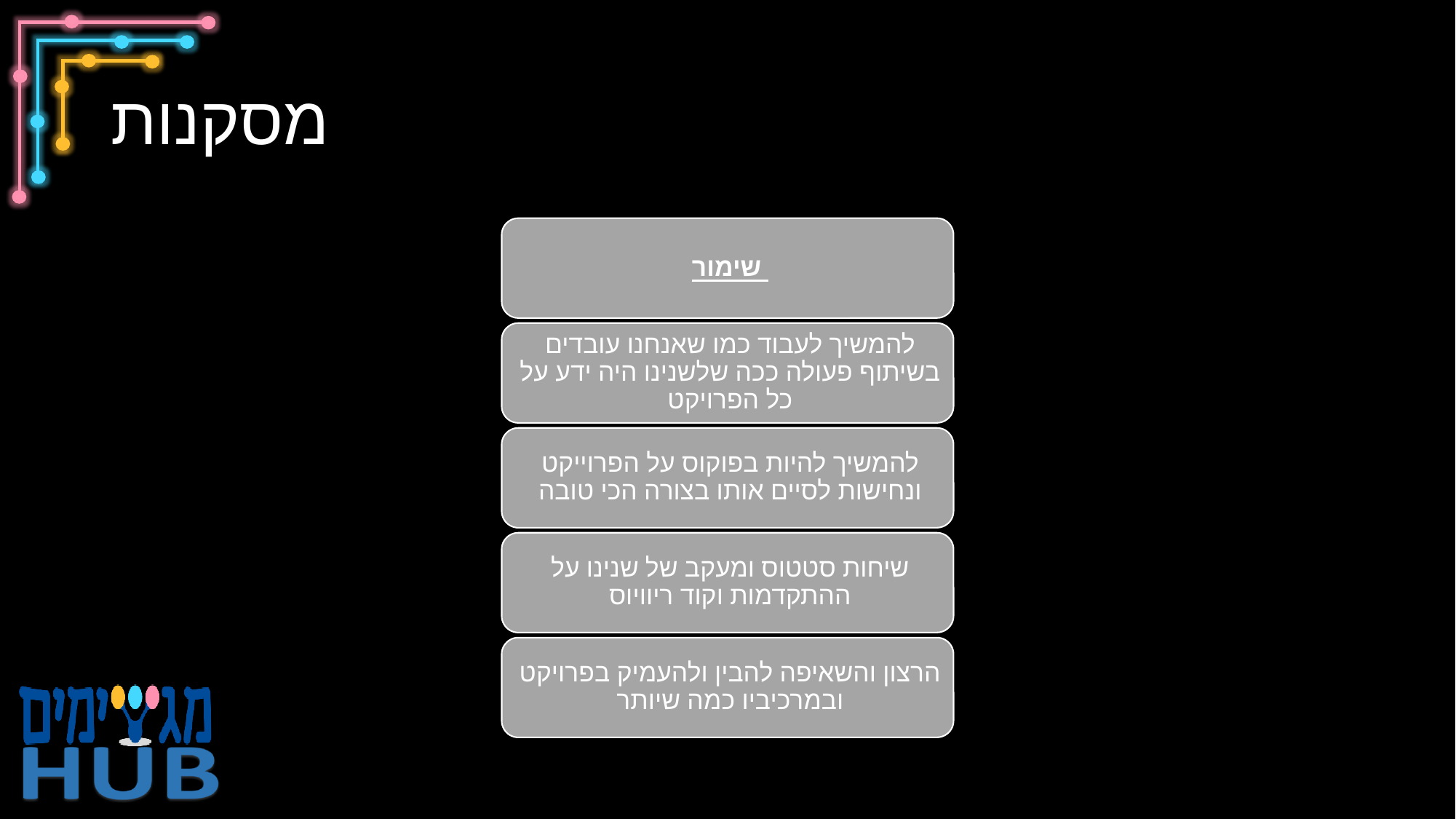

# מסקנות
שימור
להמשיך לעבוד כמו שאנחנו עובדים בשיתוף פעולה ככה שלשנינו היה ידע על כל הפרויקט
להמשיך להיות בפוקוס על הפרוייקט ונחישות לסיים אותו בצורה הכי טובה
שיחות סטטוס ומעקב של שנינו על ההתקדמות וקוד ריוויוס
הרצון והשאיפה להבין ולהעמיק בפרויקט ובמרכיביו כמה שיותר